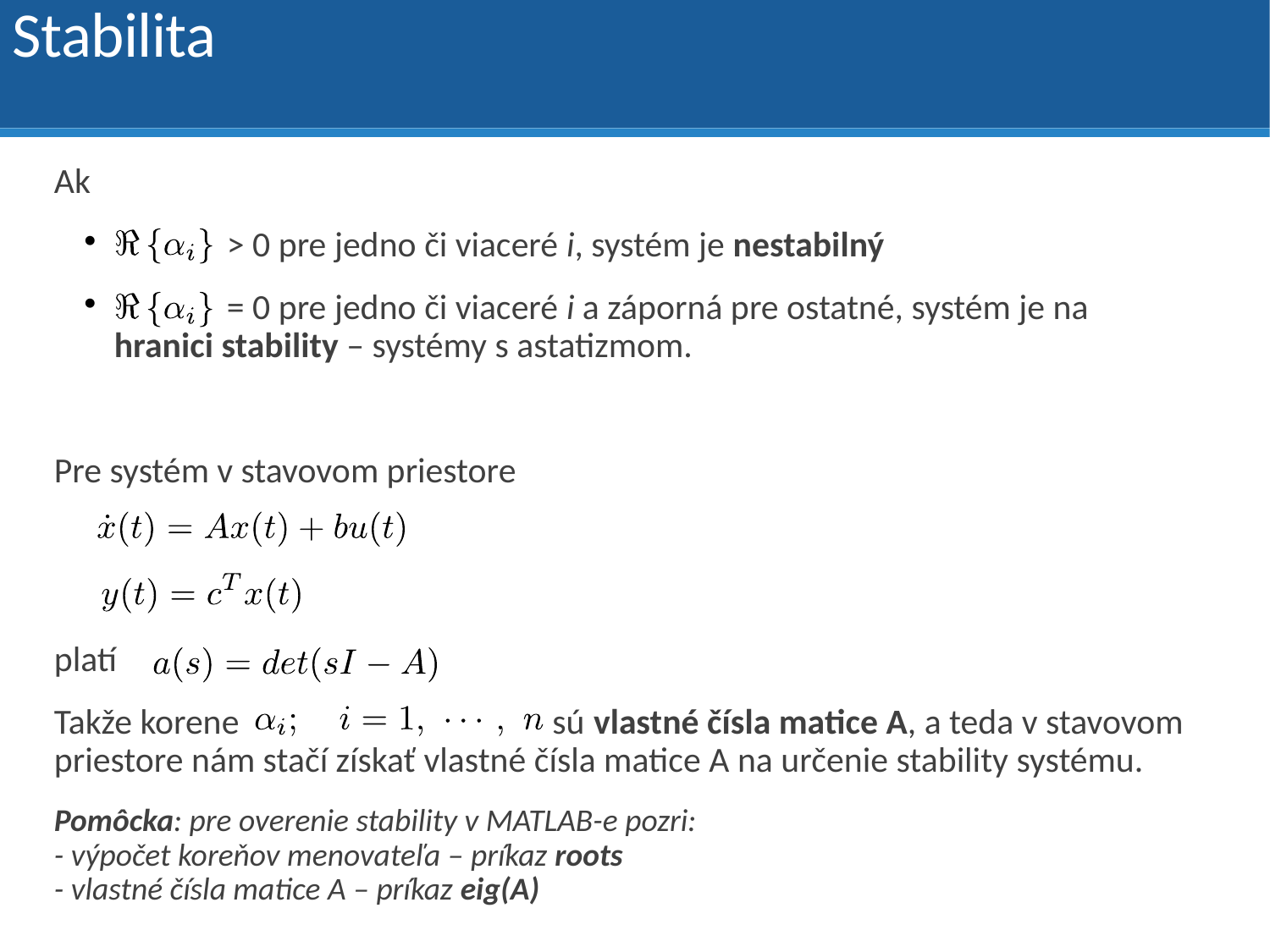

Stabilita

Ak
              > 0 pre jedno či viaceré i, systém je nestabilný
              = 0 pre jedno či viaceré i a záporná pre ostatné, systém je na 	hranici stability – systémy s astatizmom.

Pre systém v stavovom priestore

platí
Takže korene                                       sú vlastné čísla matice A, a teda v stavovom priestore nám stačí získať vlastné čísla matice A na určenie stability systému.
Pomôcka: pre overenie stability v MATLAB-e pozri:
- výpočet koreňov menovateľa – príkaz roots
- vlastné čísla matice A – príkaz eig(A)